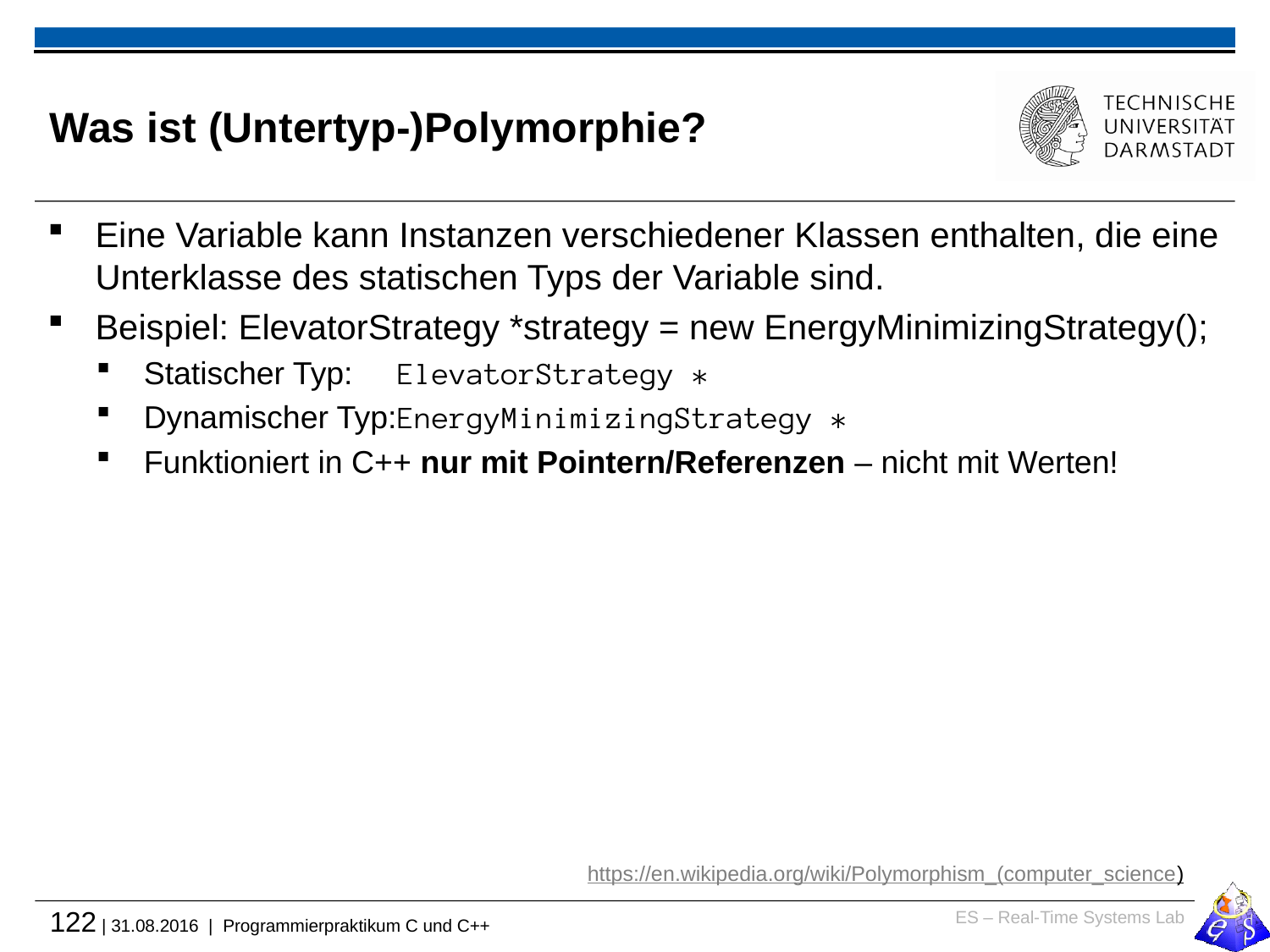

# Was ist (Untertyp-)Polymorphie?
Eine Variable kann Instanzen verschiedener Klassen enthalten, die eine Unterklasse des statischen Typs der Variable sind.
Beispiel: ElevatorStrategy *strategy = new EnergyMinimizingStrategy();
Statischer Typ: 	ElevatorStrategy *
Dynamischer Typ:	EnergyMinimizingStrategy *
Funktioniert in C++ nur mit Pointern/Referenzen – nicht mit Werten!

https://en.wikipedia.org/wiki/Polymorphism_(computer_science)